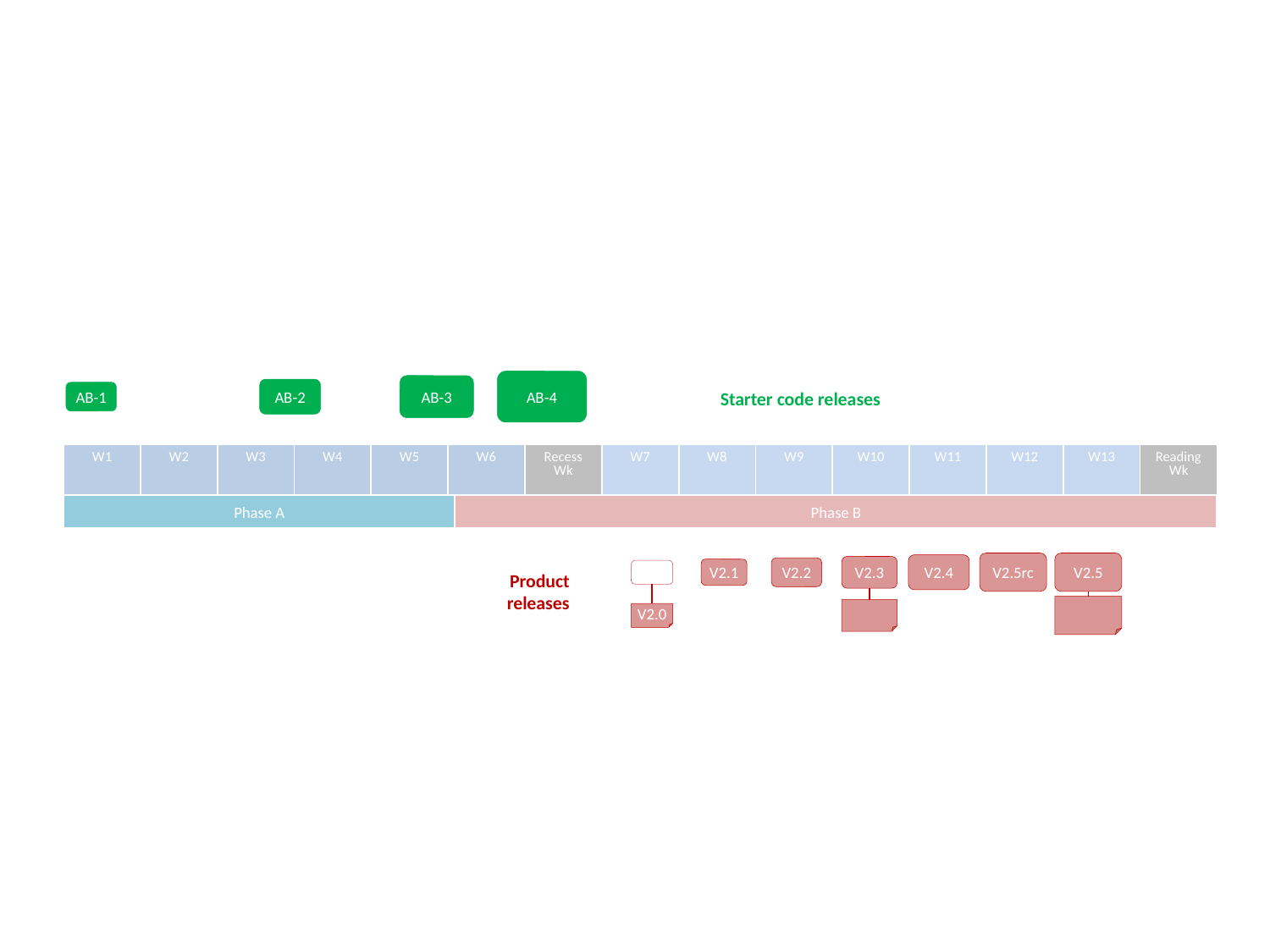

AB-4
AB-3
AB-2
Starter code releases
AB-1
| W1 | W2 | W3 | W4 | W5 | W6 | Recess Wk | W7 | W8 | W9 | W10 | W11 | W12 | W13 | Reading Wk |
| --- | --- | --- | --- | --- | --- | --- | --- | --- | --- | --- | --- | --- | --- | --- |
Phase B
Phase A
V2.5rc
V2.5
V2.4
V2.3
V2.2
V2.1

Product releases

V2.0